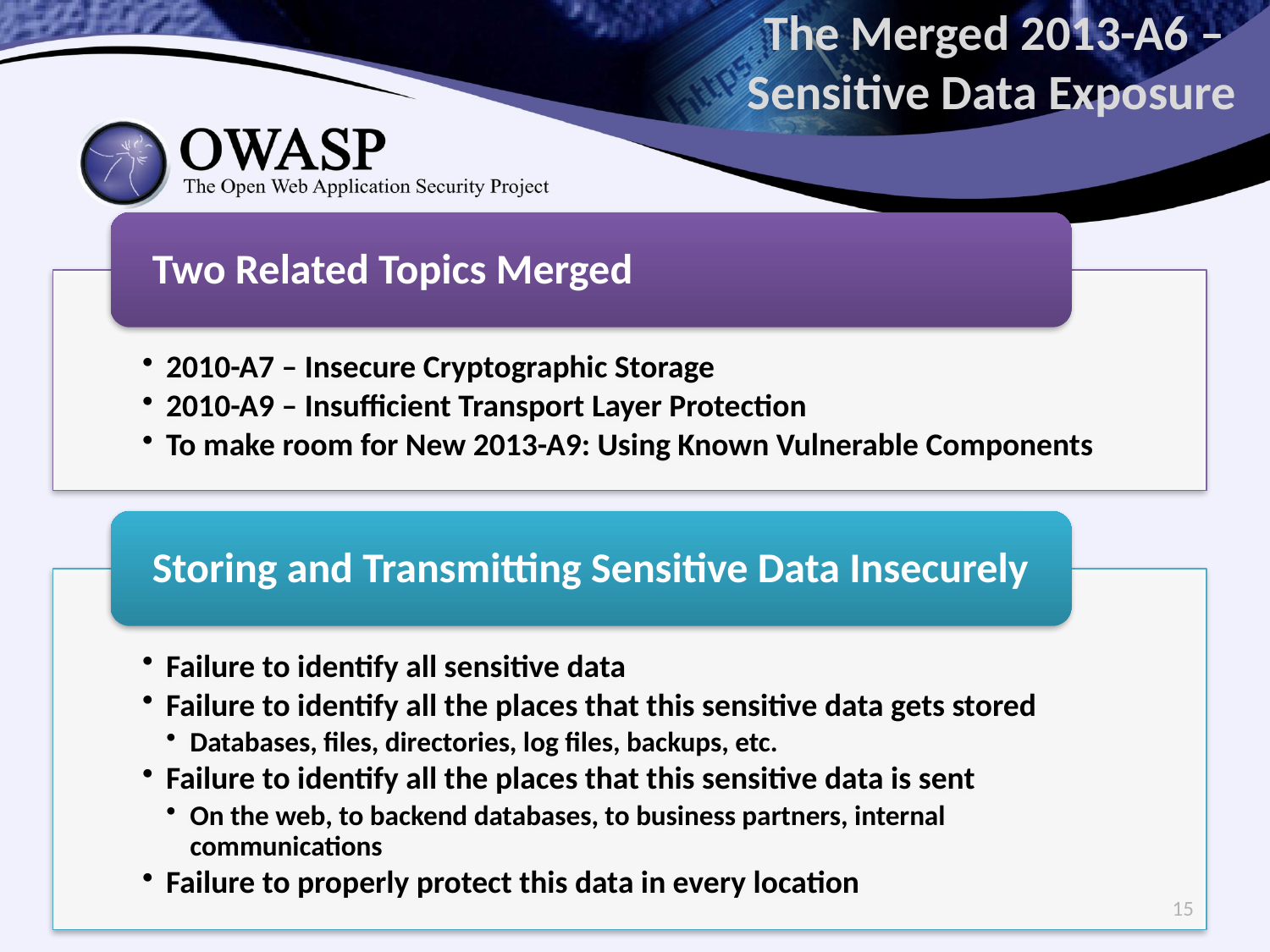

# The Merged 2013-A6 – Sensitive Data Exposure
2010-A7 – Insecure Cryptographic Storage
2010-A9 – Insufficient Transport Layer Protection
To make room for New 2013-A9: Using Known Vulnerable Components
Two Related Topics Merged
Failure to identify all sensitive data
Failure to identify all the places that this sensitive data gets stored
Databases, files, directories, log files, backups, etc.
Failure to identify all the places that this sensitive data is sent
On the web, to backend databases, to business partners, internal communications
Failure to properly protect this data in every location
Storing and Transmitting Sensitive Data Insecurely
15